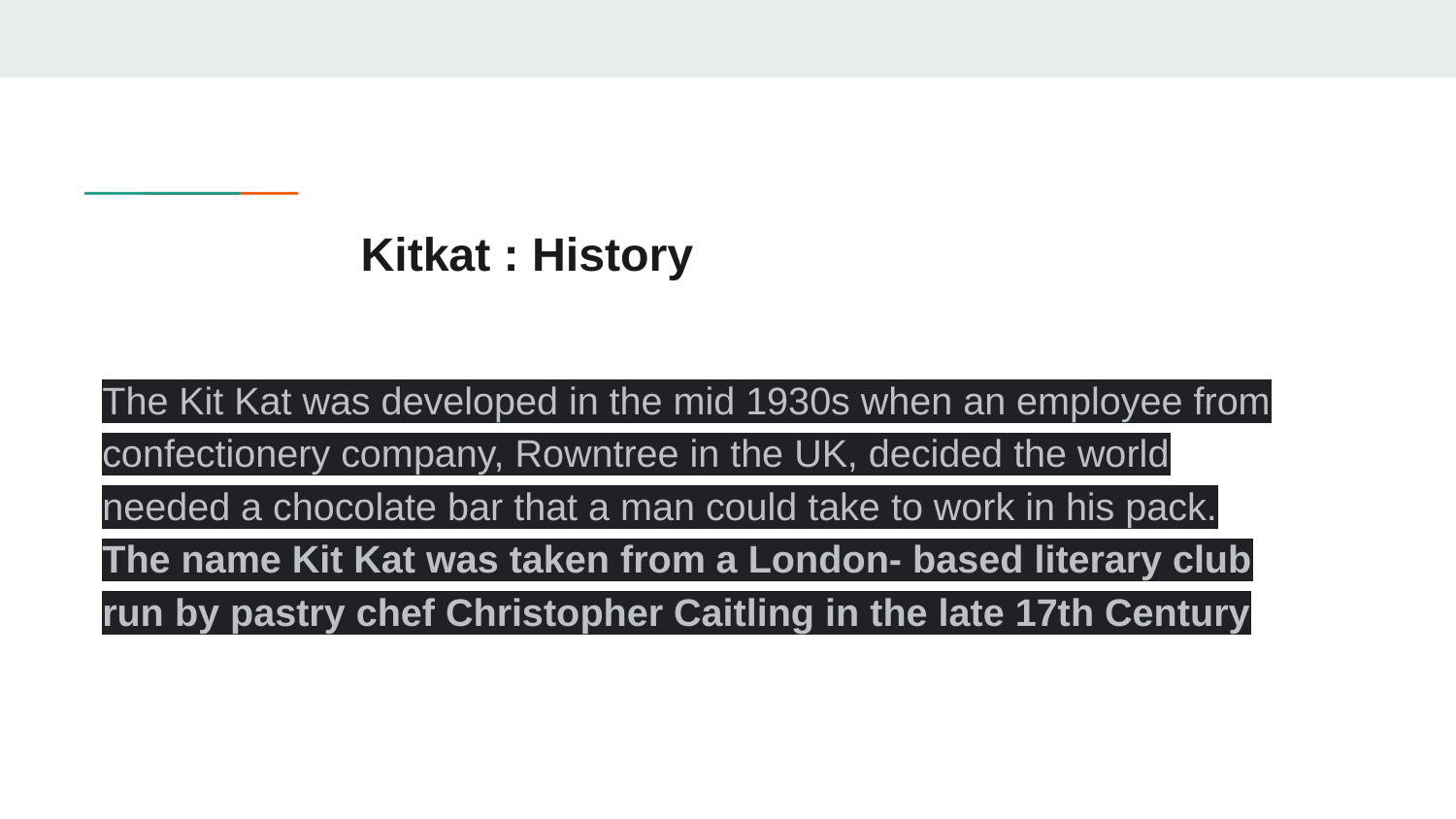

# Kitkat : History
The Kit Kat was developed in the mid 1930s when an employee from confectionery company, Rowntree in the UK, decided the world needed a chocolate bar that a man could take to work in his pack. The name Kit Kat was taken from a London- based literary club run by pastry chef Christopher Caitling in the late 17th Century